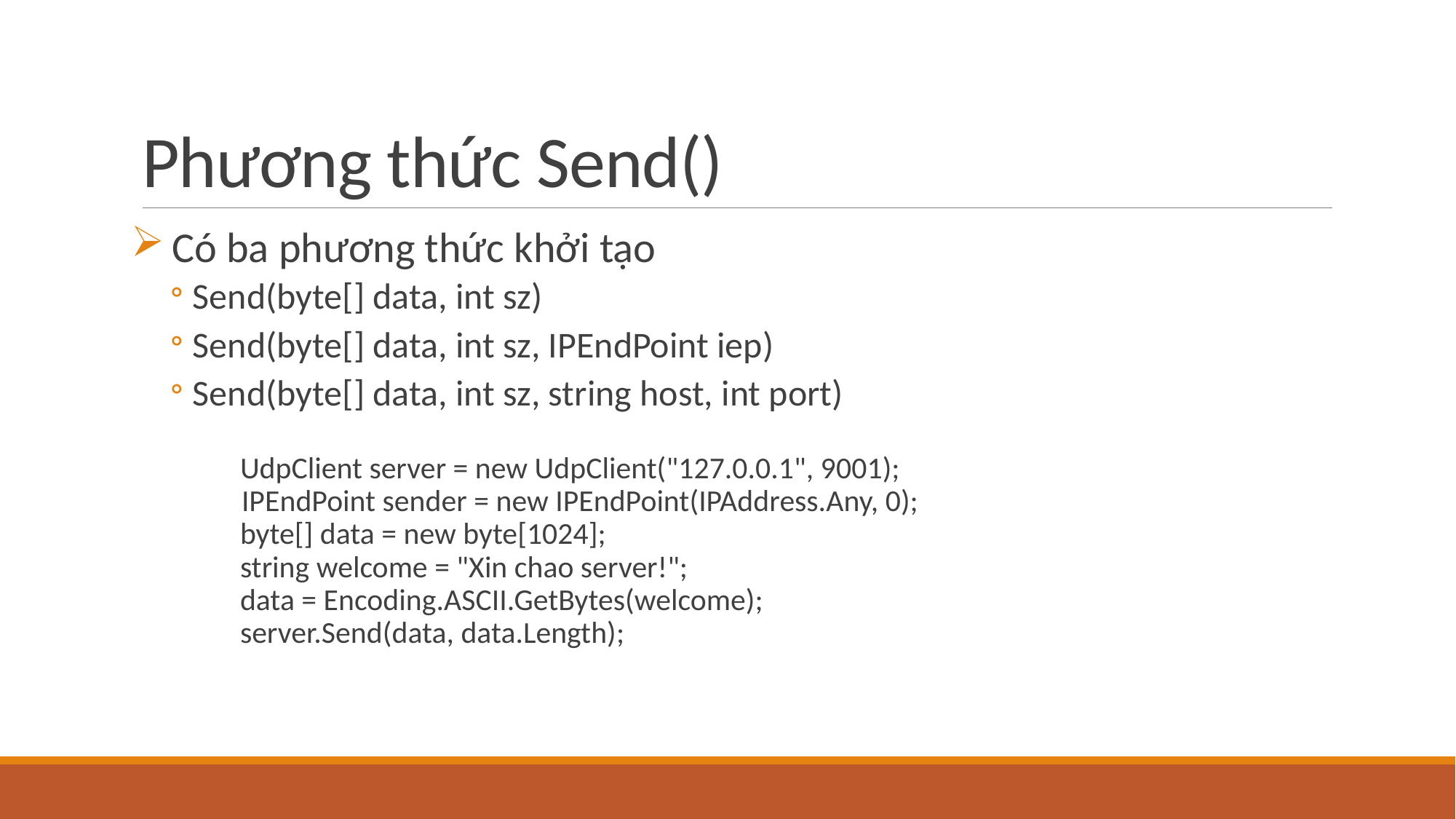

# Phương thức Send()
Có ba phương thức khởi tạo
Send(byte[] data, int sz)
Send(byte[] data, int sz, IPEndPoint iep)
Send(byte[] data, int sz, string host, int port)

	UdpClient server = new UdpClient("127.0.0.1", 9001);
                IPEndPoint sender = new IPEndPoint(IPAddress.Any, 0);
	byte[] data = new byte[1024];
	string welcome = "Xin chao server!";
            	data = Encoding.ASCII.GetBytes(welcome);
            	server.Send(data, data.Length);